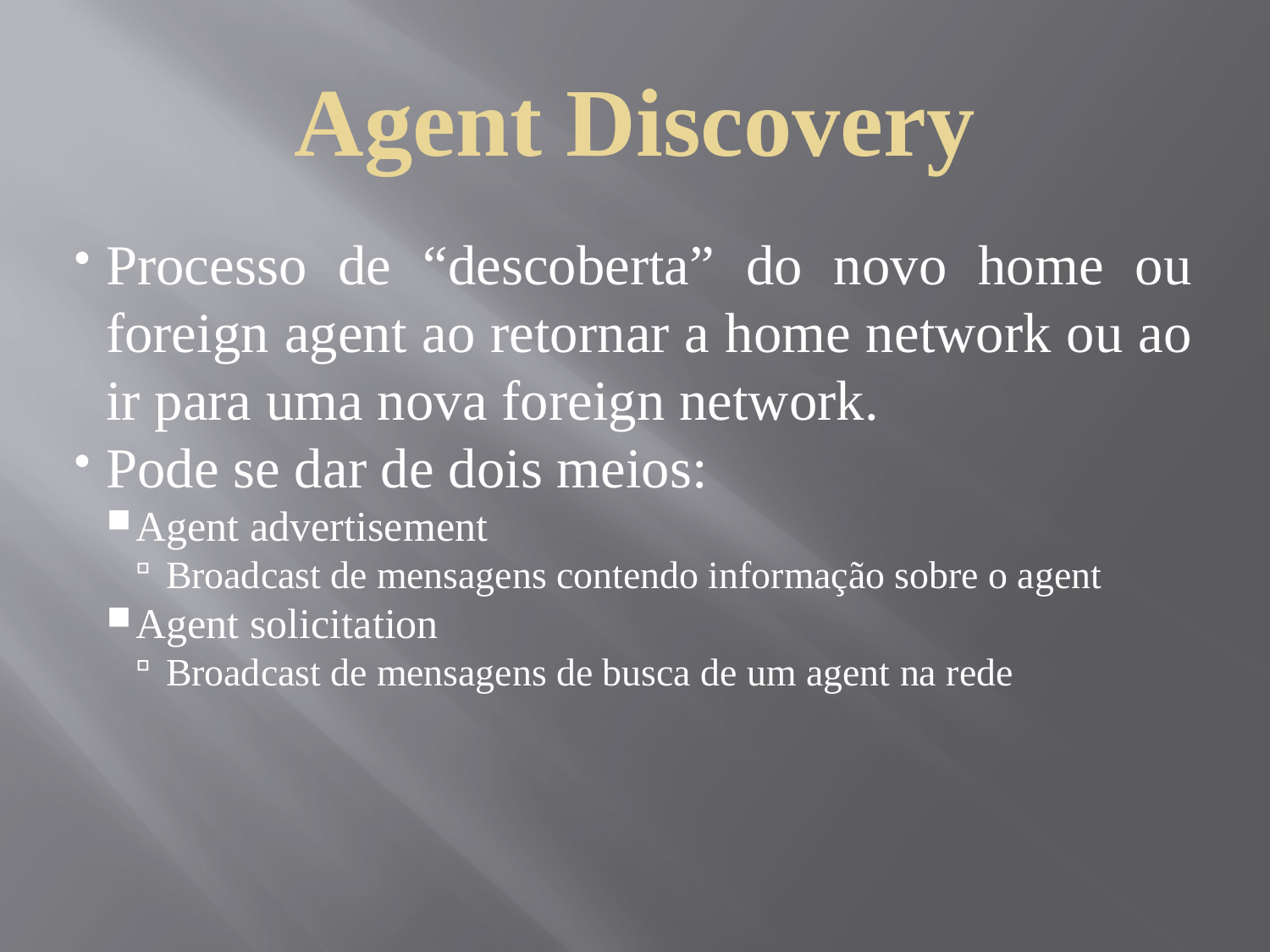

Agent Discovery
Processo de “descoberta” do novo home ou foreign agent ao retornar a home network ou ao ir para uma nova foreign network.
Pode se dar de dois meios:
Agent advertisement
Broadcast de mensagens contendo informação sobre o agent
Agent solicitation
Broadcast de mensagens de busca de um agent na rede